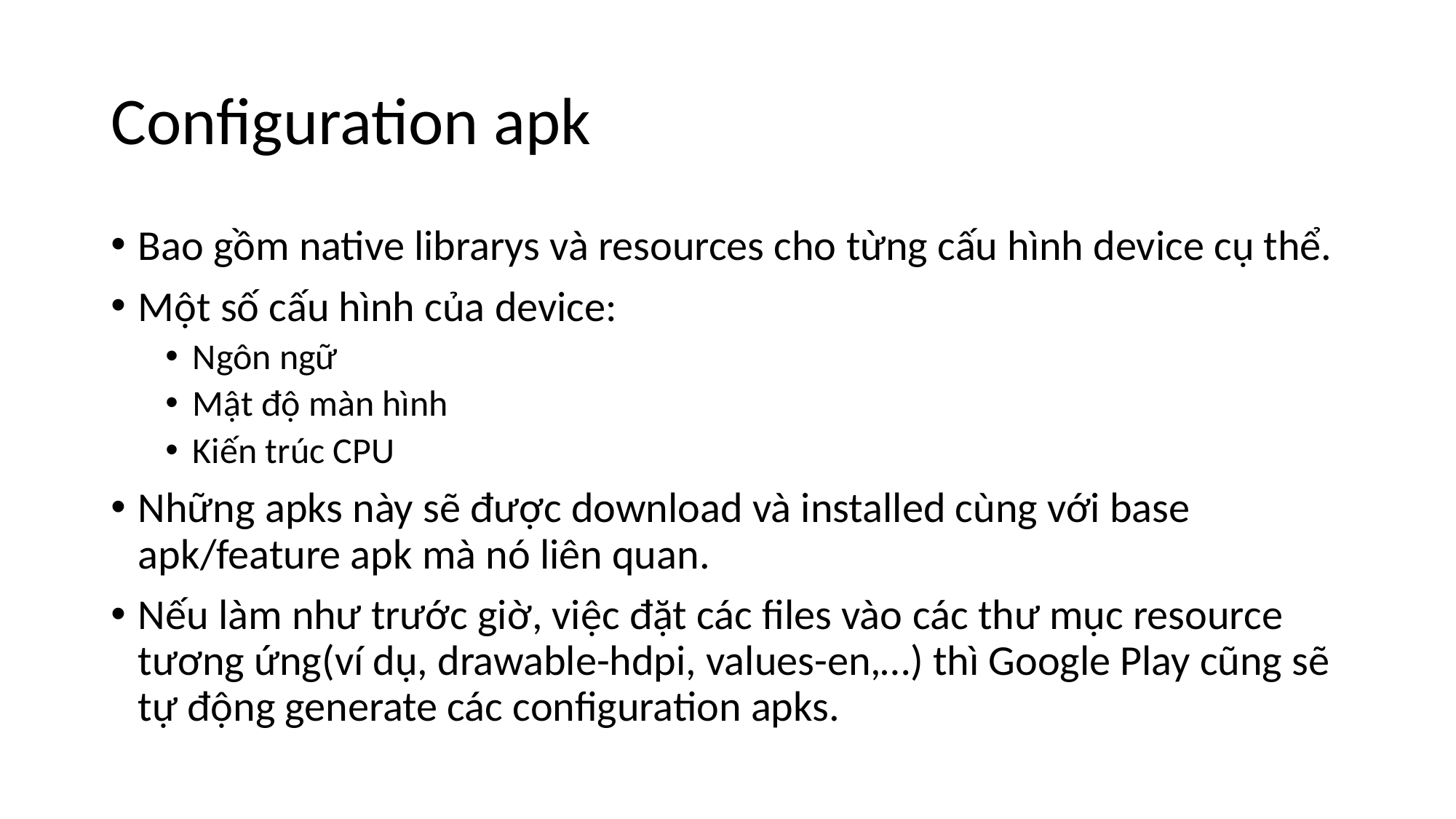

# Configuration apk
Bao gồm native librarys và resources cho từng cấu hình device cụ thể.
Một số cấu hình của device:
Ngôn ngữ
Mật độ màn hình
Kiến trúc CPU
Những apks này sẽ được download và installed cùng với base apk/feature apk mà nó liên quan.
Nếu làm như trước giờ, việc đặt các files vào các thư mục resource tương ứng(ví dụ, drawable-hdpi, values-en,…) thì Google Play cũng sẽ tự động generate các configuration apks.